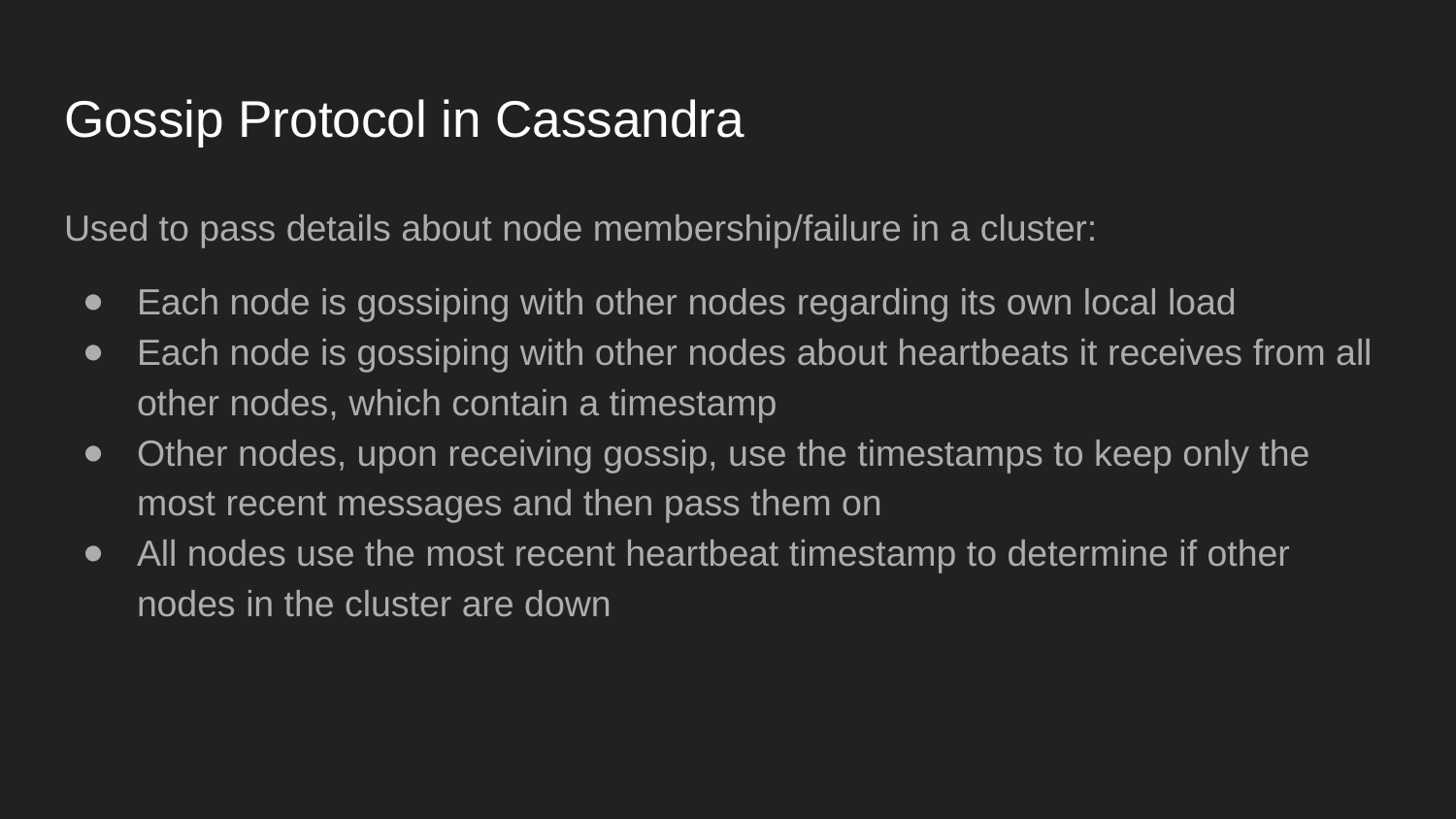

# Gossip Protocol in Cassandra
Used to pass details about node membership/failure in a cluster:
Each node is gossiping with other nodes regarding its own local load
Each node is gossiping with other nodes about heartbeats it receives from all other nodes, which contain a timestamp
Other nodes, upon receiving gossip, use the timestamps to keep only the most recent messages and then pass them on
All nodes use the most recent heartbeat timestamp to determine if other nodes in the cluster are down